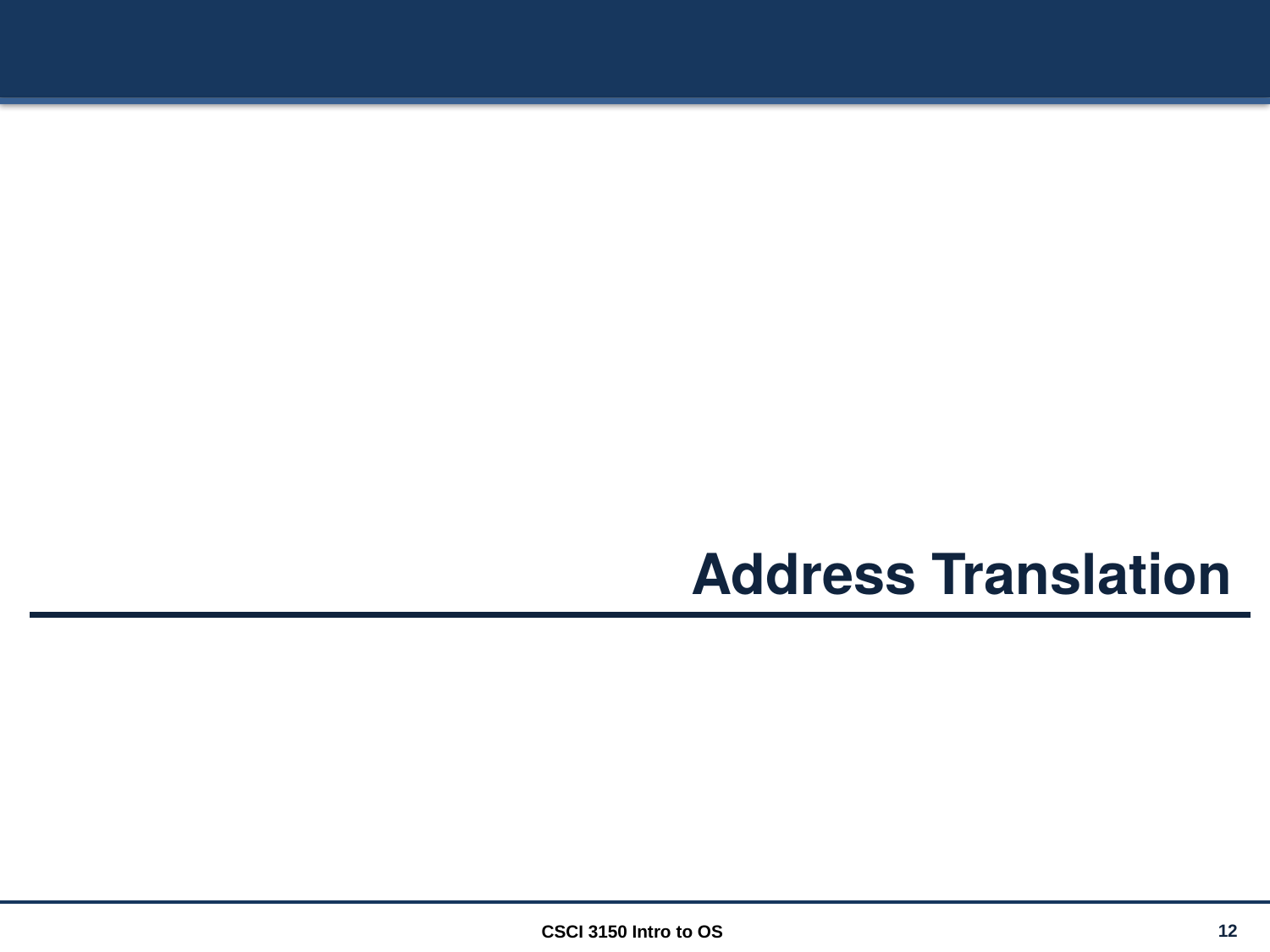

Address Translation
CSCI 3150 Intro to OS
12